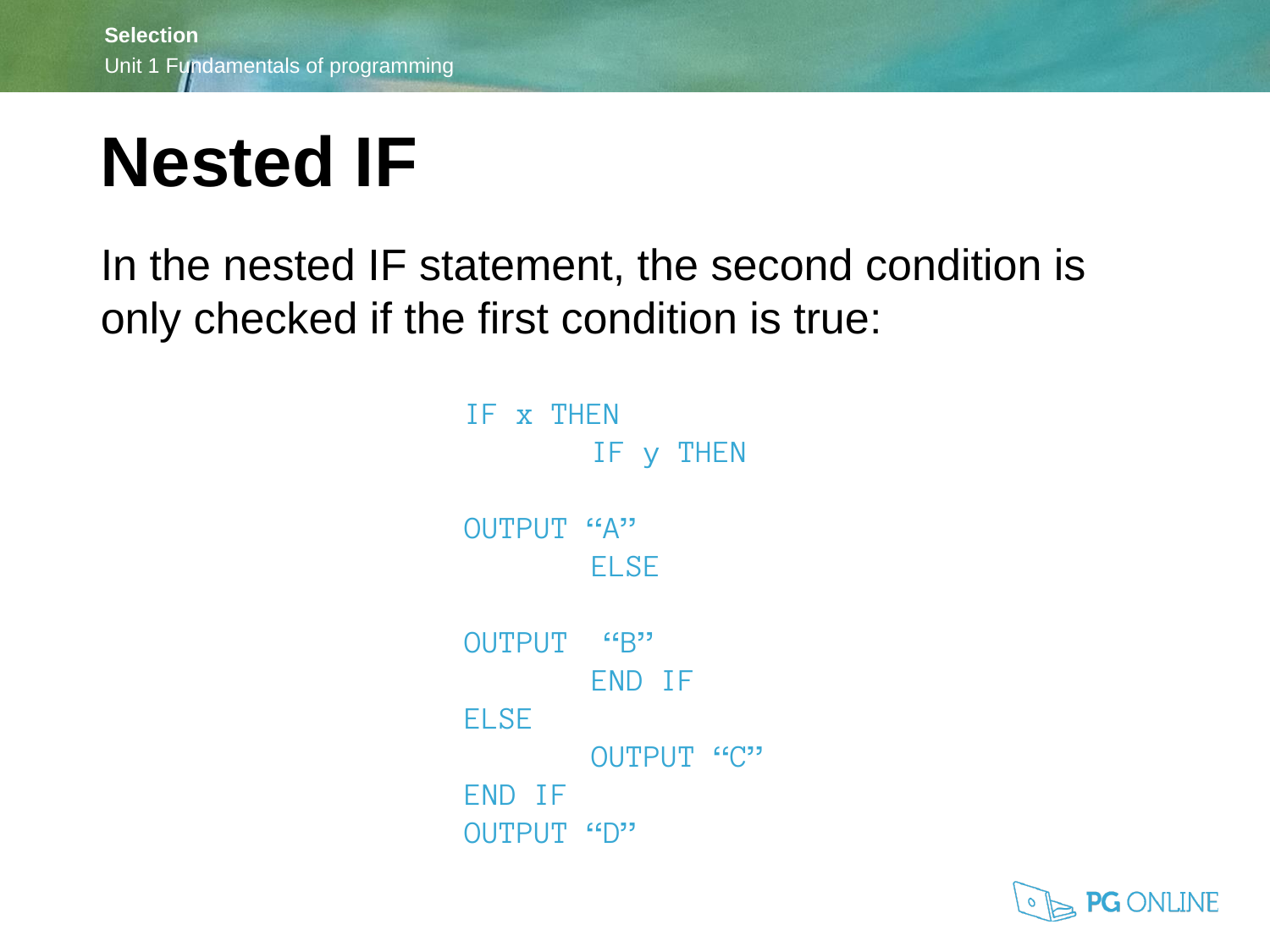

Nested IF
In the nested IF statement, the second condition is only checked if the first condition is true:
IF x THEN
	IF y THEN
		OUTPUT “A”
	ELSE
		OUTPUT  “B”
	END IF
ELSE
	OUTPUT “C”
END IF
OUTPUT “D”